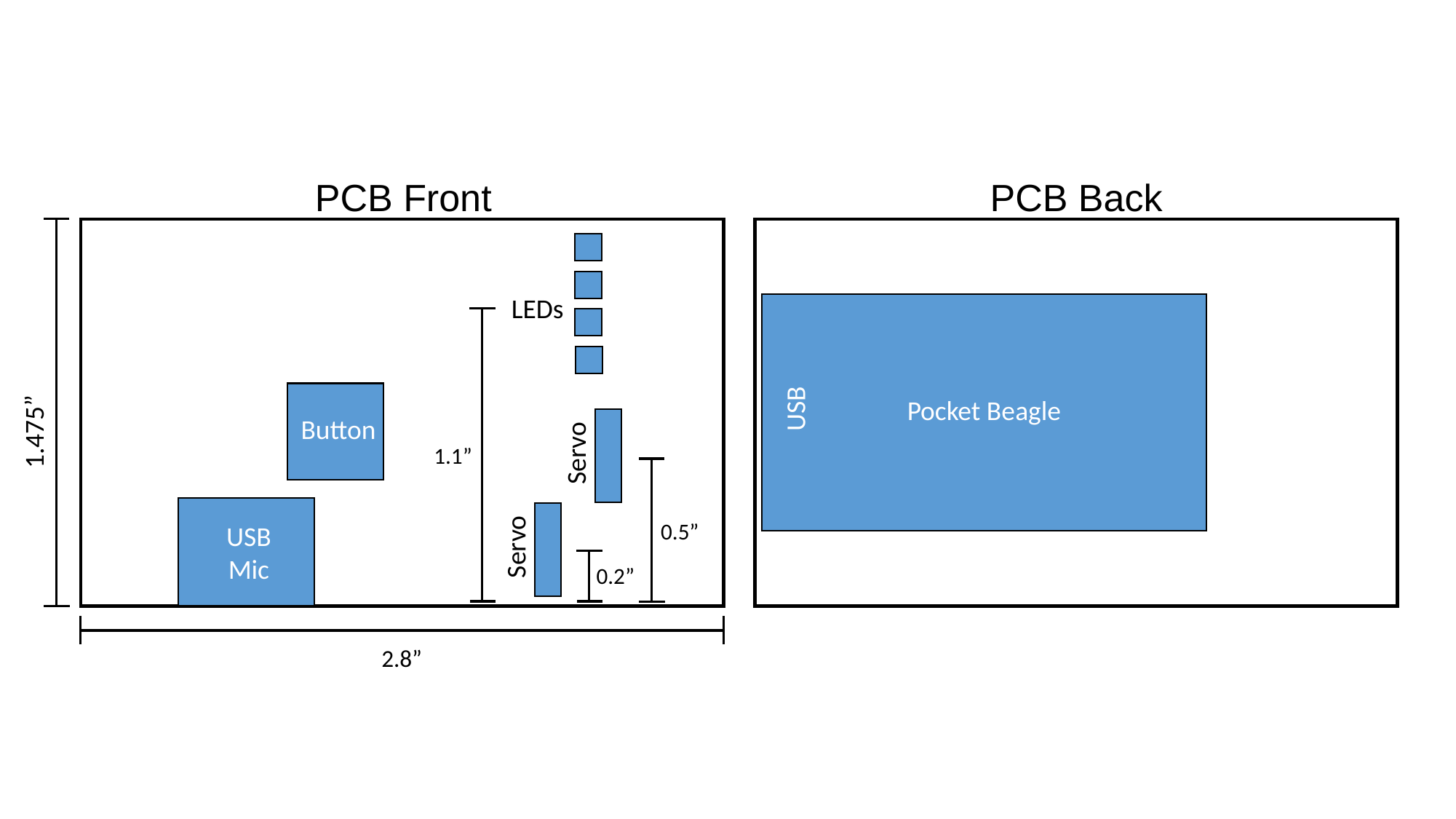

PCB Back
PCB Front

LEDs

USB

Pocket Beagle
Button
1.475”

Servo
1.1”

0.5”
USB Mic
Servo
0.2”
2.8”